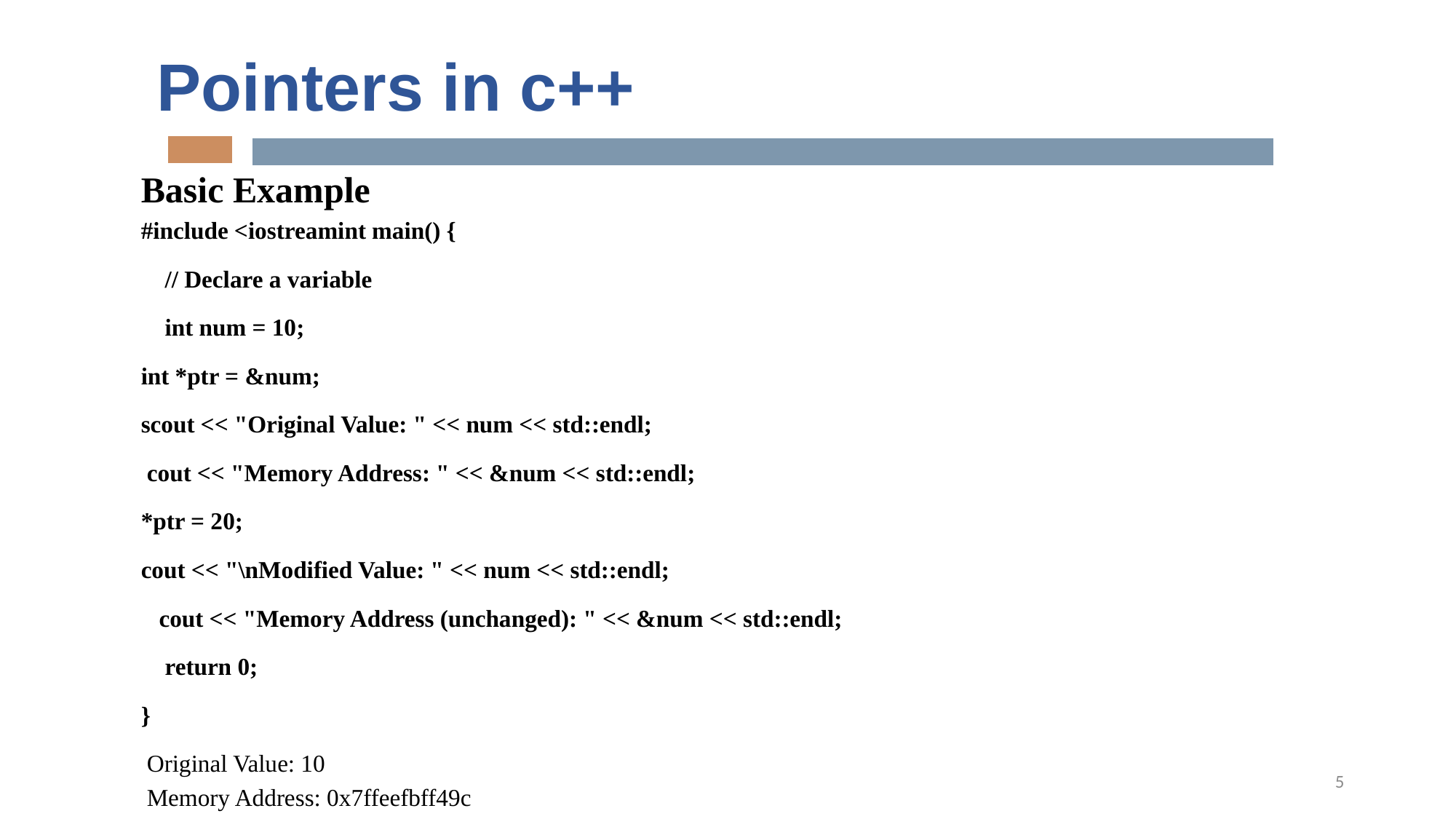

Pointers in c++

Basic Example
#include <iostreamint main() {
    // Declare a variable
    int num = 10;
int *ptr = &num;
scout << "Original Value: " << num << std::endl;
 cout << "Memory Address: " << &num << std::endl;
*ptr = 20;
cout << "\nModified Value: " << num << std::endl;
   cout << "Memory Address (unchanged): " << &num << std::endl;
    return 0;
}
 Original Value: 10
 Memory Address: 0x7ffeefbff49c
 Modified Value: 20

5